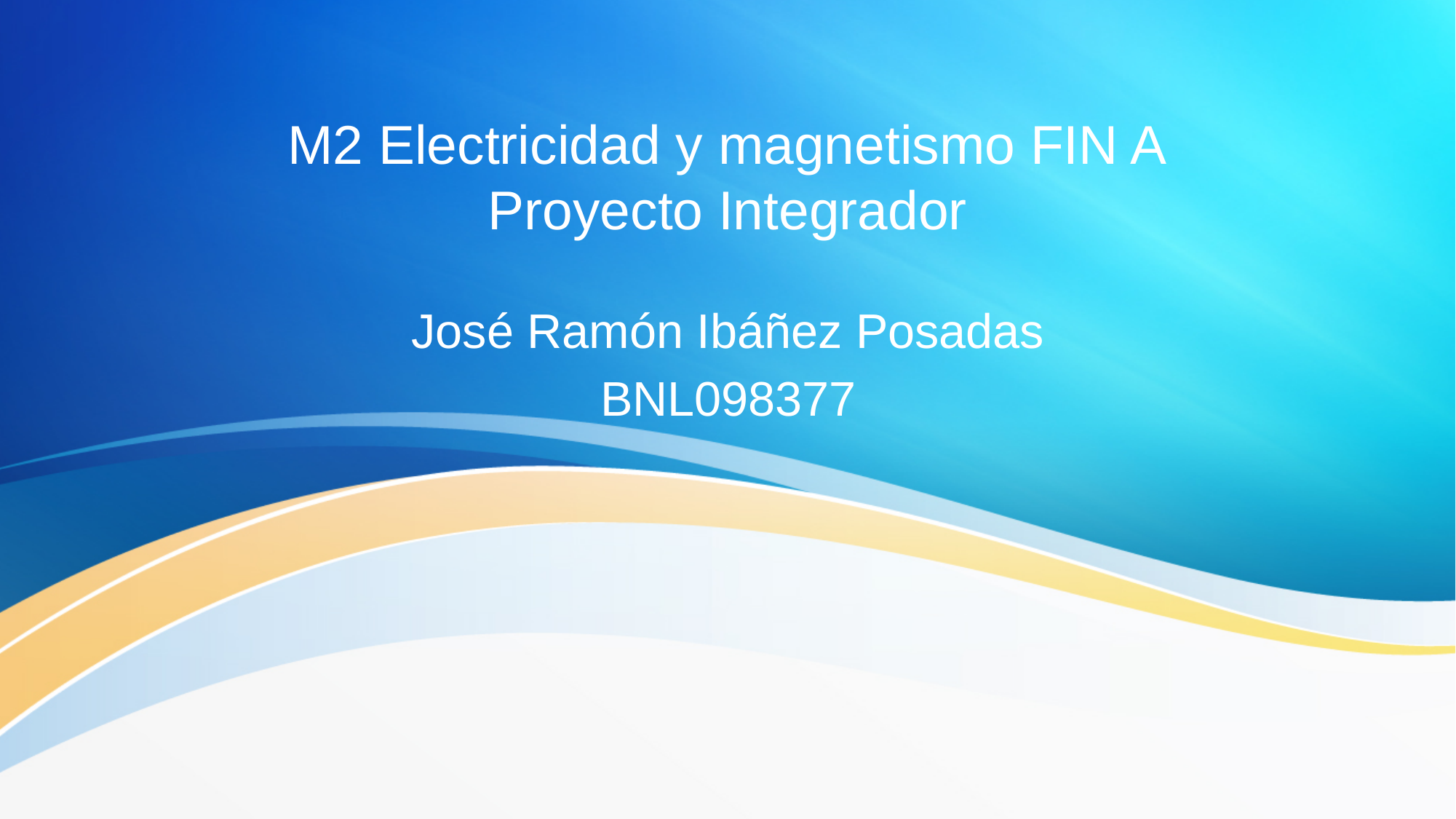

# M2 Electricidad y magnetismo FIN A Proyecto Integrador
José Ramón Ibáñez Posadas
BNL098377